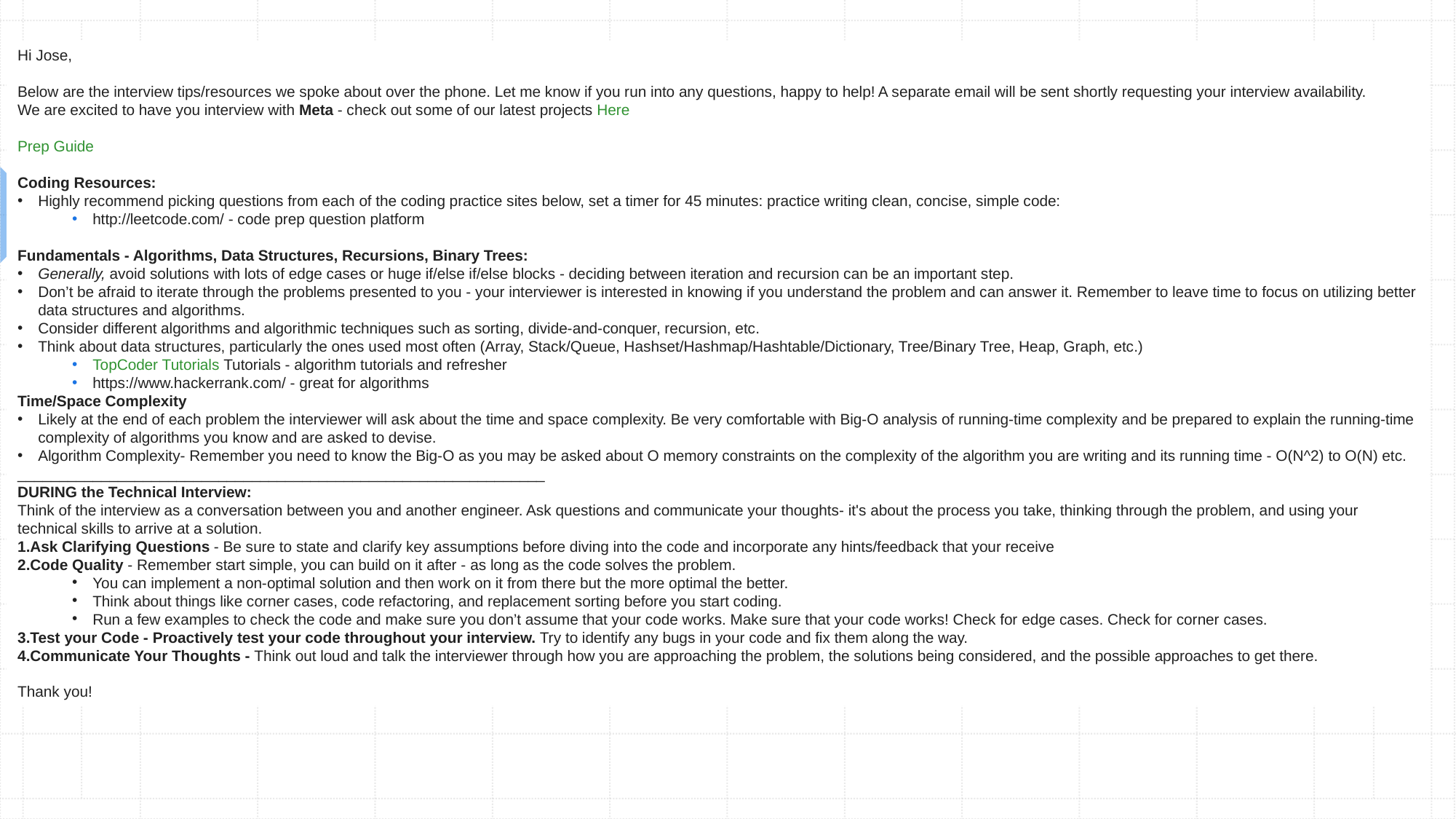

Hi Jose,
Below are the interview tips/resources we spoke about over the phone. Let me know if you run into any questions, happy to help! A separate email will be sent shortly requesting your interview availability.
We are excited to have you interview with Meta - check out some of our latest projects Here

Prep Guide

Coding Resources:
Highly recommend picking questions from each of the coding practice sites below, set a timer for 45 minutes: practice writing clean, concise, simple code:
http://leetcode.com/ - code prep question platform

Fundamentals - Algorithms, Data Structures, Recursions, Binary Trees:
Generally, avoid solutions with lots of edge cases or huge if/else if/else blocks - deciding between iteration and recursion can be an important step.
Don’t be afraid to iterate through the problems presented to you - your interviewer is interested in knowing if you understand the problem and can answer it. Remember to leave time to focus on utilizing better data structures and algorithms.
Consider different algorithms and algorithmic techniques such as sorting, divide-and-conquer, recursion, etc.
Think about data structures, particularly the ones used most often (Array, Stack/Queue, Hashset/Hashmap/Hashtable/Dictionary, Tree/Binary Tree, Heap, Graph, etc.)
TopCoder Tutorials Tutorials - algorithm tutorials and refresher
https://www.hackerrank.com/ - great for algorithms
Time/Space Complexity
Likely at the end of each problem the interviewer will ask about the time and space complexity. Be very comfortable with Big-O analysis of running-time complexity and be prepared to explain the running-time complexity of algorithms you know and are asked to devise.
Algorithm Complexity- Remember you need to know the Big-O as you may be asked about O memory constraints on the complexity of the algorithm you are writing and its running time - O(N^2) to O(N) etc.
_______________________________________________________________
DURING the Technical Interview:
Think of the interview as a conversation between you and another engineer. Ask questions and communicate your thoughts- it's about the process you take, thinking through the problem, and using your technical skills to arrive at a solution.
Ask Clarifying Questions - Be sure to state and clarify key assumptions before diving into the code and incorporate any hints/feedback that your receive
Code Quality - Remember start simple, you can build on it after - as long as the code solves the problem.
You can implement a non-optimal solution and then work on it from there but the more optimal the better.
Think about things like corner cases, code refactoring, and replacement sorting before you start coding.
Run a few examples to check the code and make sure you don’t assume that your code works. Make sure that your code works! Check for edge cases. Check for corner cases.
Test your Code - Proactively test your code throughout your interview. Try to identify any bugs in your code and fix them along the way.
Communicate Your Thoughts - Think out loud and talk the interviewer through how you are approaching the problem, the solutions being considered, and the possible approaches to get there.

Thank you!